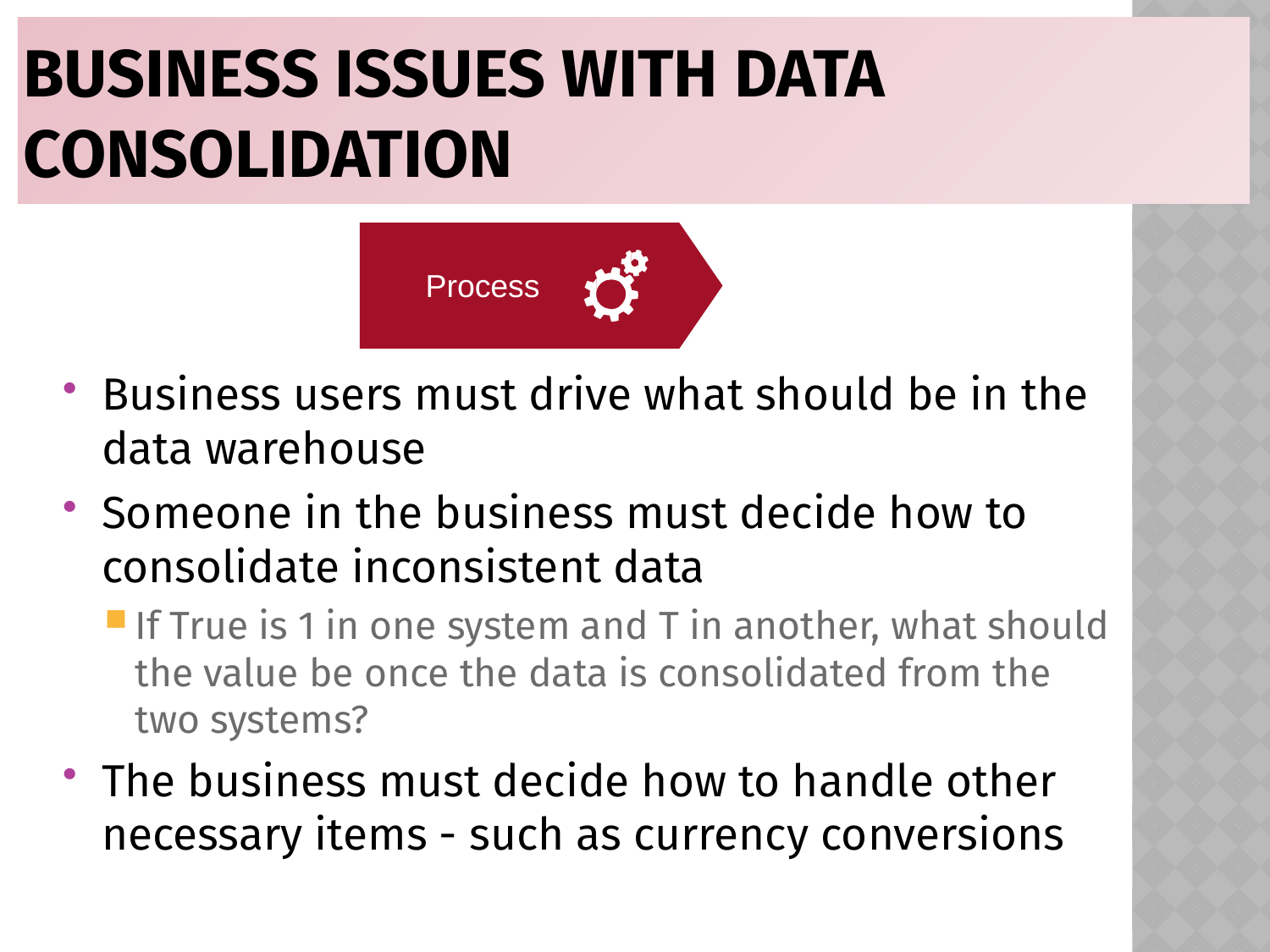

# Business Issues with Data Consolidation

Process

Business users must drive what should be in the data warehouse
Someone in the business must decide how to consolidate inconsistent data
If True is 1 in one system and T in another, what should the value be once the data is consolidated from the two systems?
The business must decide how to handle other necessary items - such as currency conversions